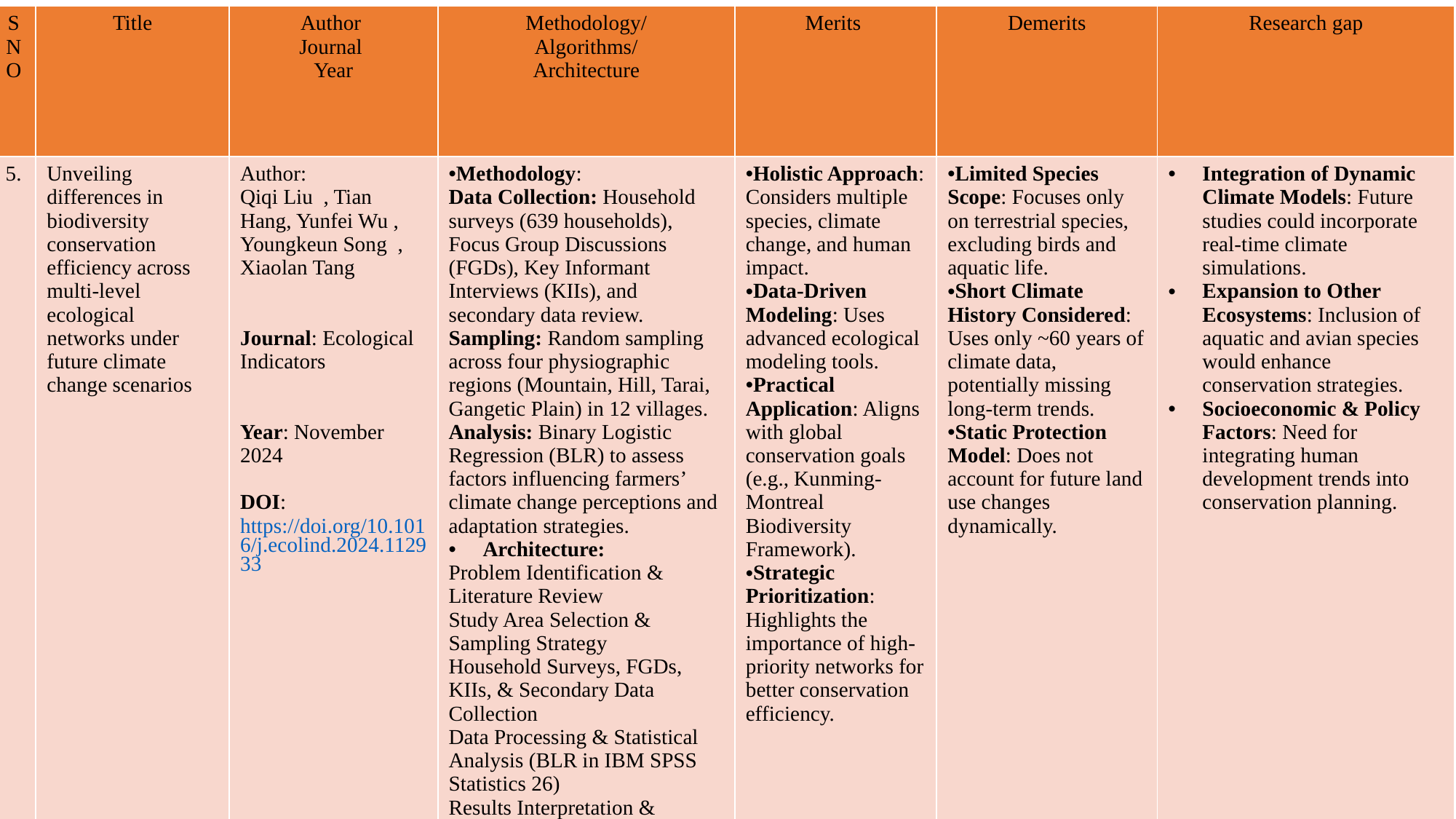

| S N O | Title | Author  Journal  Year | Methodology/ Algorithms/ Architecture | Merits | Demerits | Research gap |
| --- | --- | --- | --- | --- | --- | --- |
| 5. | Unveiling differences in biodiversity conservation efficiency across multi-level ecological networks under future climate change scenarios | Author: Qiqi Liu  , Tian Hang, Yunfei Wu , Youngkeun Song  , Xiaolan Tang Journal: Ecological Indicators Year: November 2024 DOI: https://doi.org/10.1016/j.ecolind.2024.112933 | Methodology: Data Collection: Household surveys (639 households), Focus Group Discussions (FGDs), Key Informant Interviews (KIIs), and secondary data review. Sampling: Random sampling across four physiographic regions (Mountain, Hill, Tarai, Gangetic Plain) in 12 villages. Analysis: Binary Logistic Regression (BLR) to assess factors influencing farmers’ climate change perceptions and adaptation strategies. Architecture: Problem Identification & Literature Review Study Area Selection & Sampling Strategy Household Surveys, FGDs, KIIs, & Secondary Data Collection Data Processing & Statistical Analysis (BLR in IBM SPSS Statistics 26) Results Interpretation & Discussion Algorithms used: Binary Logistic Regression (BLR) | Holistic Approach: Considers multiple species, climate change, and human impact. Data-Driven Modeling: Uses advanced ecological modeling tools. Practical Application: Aligns with global conservation goals (e.g., Kunming-Montreal Biodiversity Framework). Strategic Prioritization: Highlights the importance of high-priority networks for better conservation efficiency. | Limited Species Scope: Focuses only on terrestrial species, excluding birds and aquatic life. Short Climate History Considered: Uses only ~60 years of climate data, potentially missing long-term trends. Static Protection Model: Does not account for future land use changes dynamically. | Integration of Dynamic Climate Models: Future studies could incorporate real-time climate simulations. Expansion to Other Ecosystems: Inclusion of aquatic and avian species would enhance conservation strategies. Socioeconomic & Policy Factors: Need for integrating human development trends into conservation planning. |
#